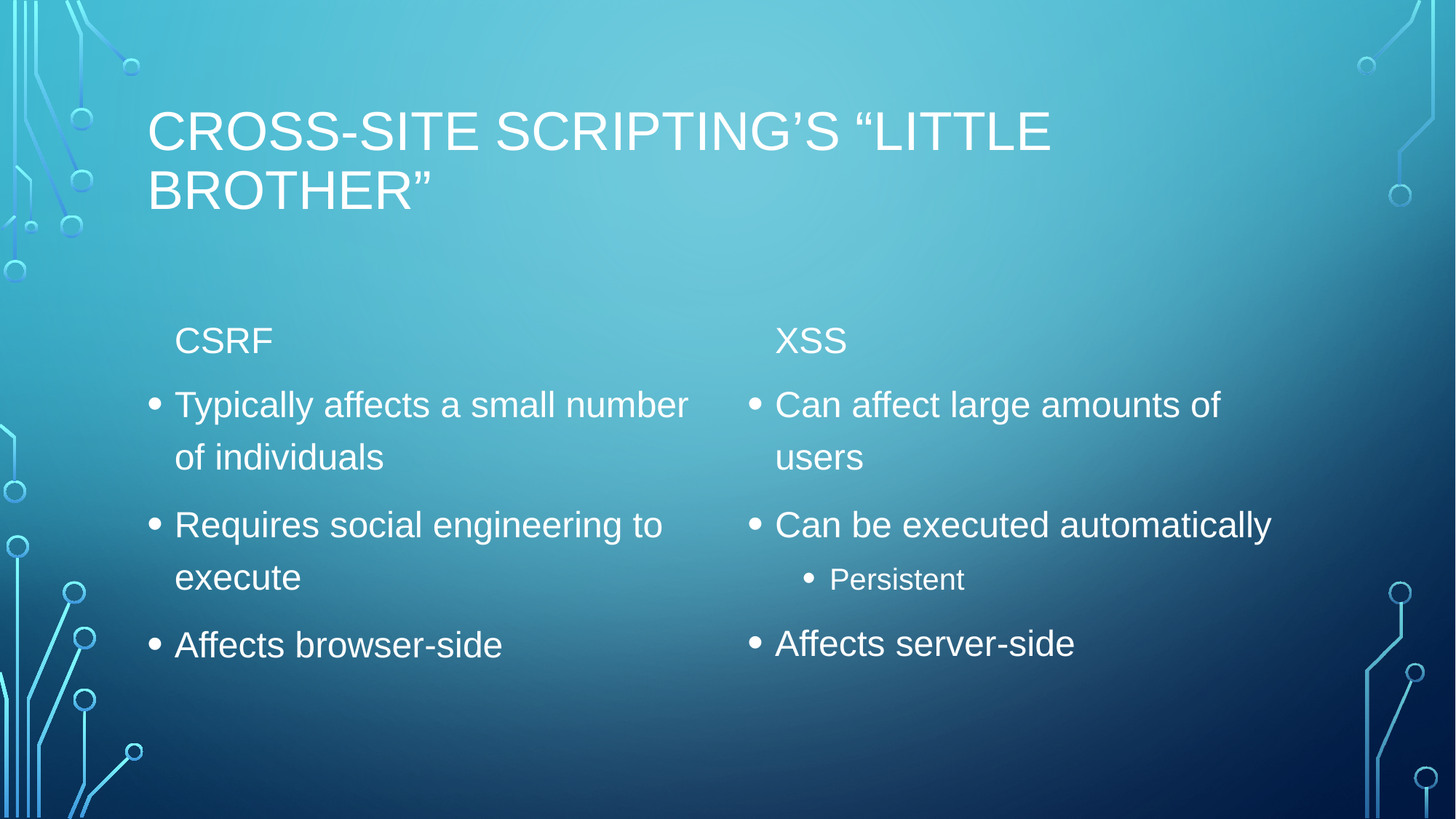

# Cross-Site Scripting’s “Little Brother”
XSS
CSRF
Typically affects a small number of individuals
Requires social engineering to execute
Affects browser-side
Can affect large amounts of users
Can be executed automatically
Persistent
Affects server-side